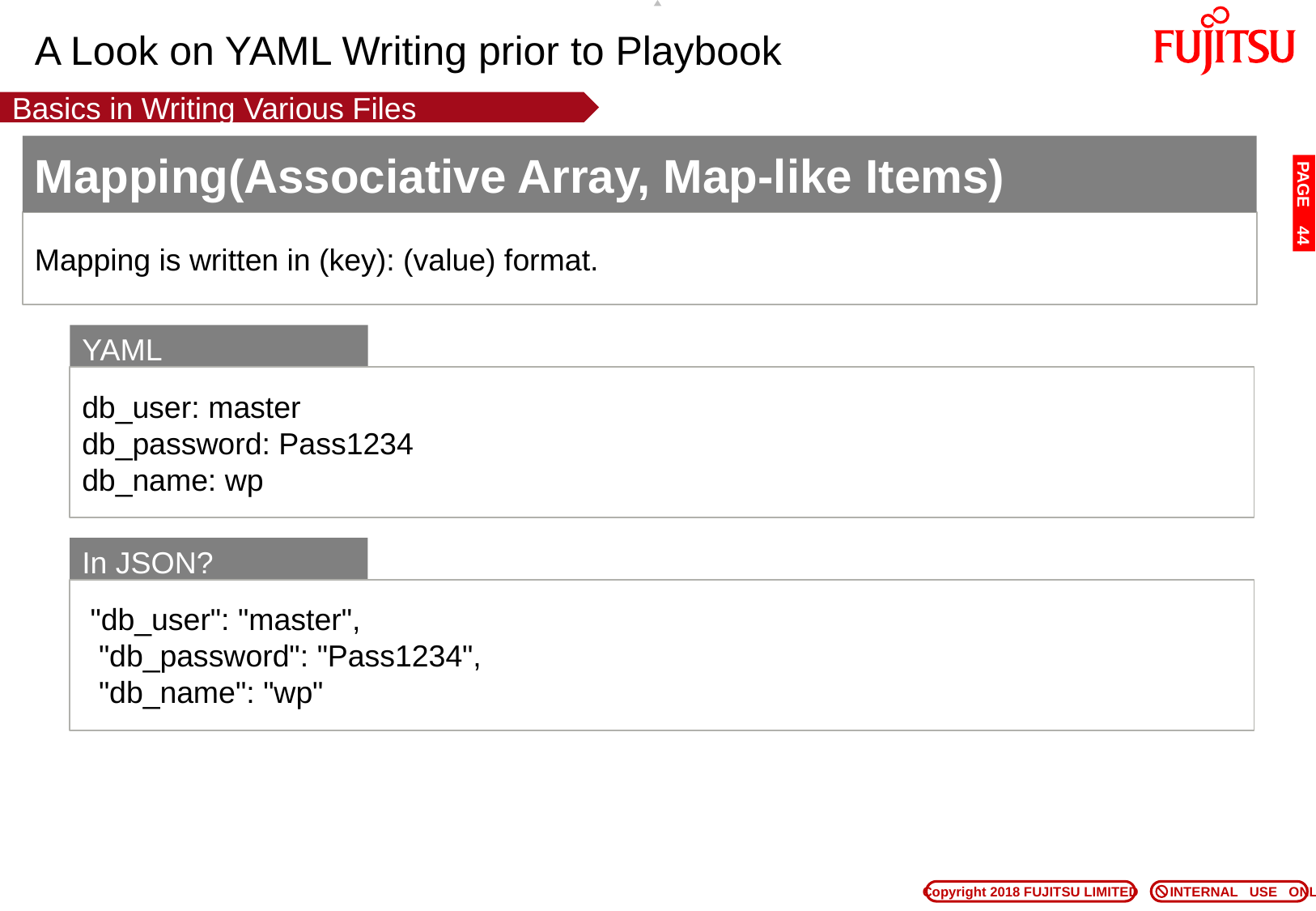

# A Look on YAML Writing prior to Playbook
Basics in Writing Various Files
Mapping(Associative Array, Map-like Items)
PAGE    44
Mapping is written in (key): (value) format.
YAML
db_user: master
db_password: Pass1234
db_name: wp
In JSON?
 "db_user": "master",
  "db_password": "Pass1234",
  "db_name": "wp"